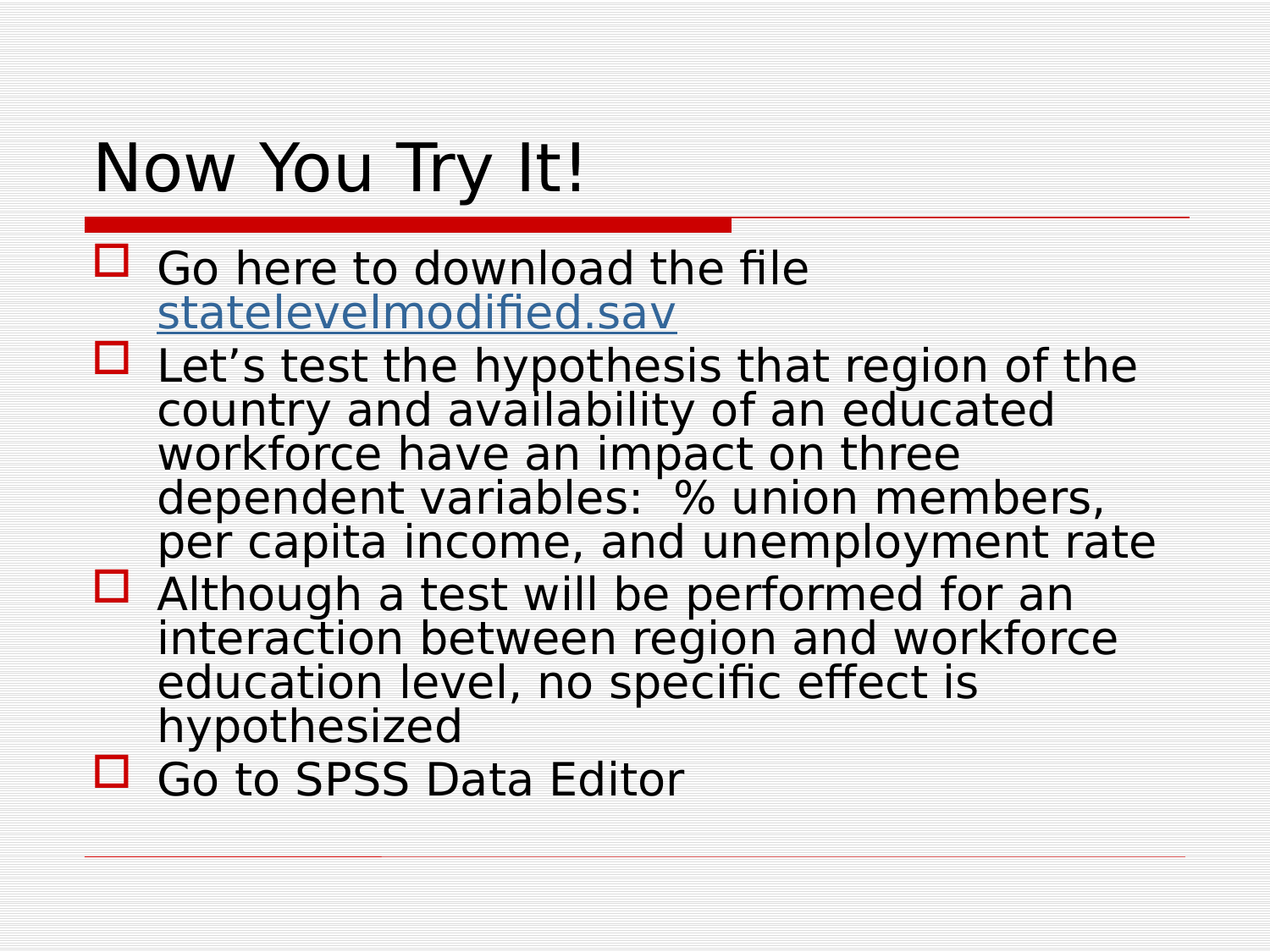

# Now You Try It!
Go here to download the file statelevelmodified.sav
Let’s test the hypothesis that region of the country and availability of an educated workforce have an impact on three dependent variables:  % union members, per capita income, and unemployment rate
Although a test will be performed for an interaction between region and workforce education level, no specific effect is hypothesized
Go to SPSS Data Editor